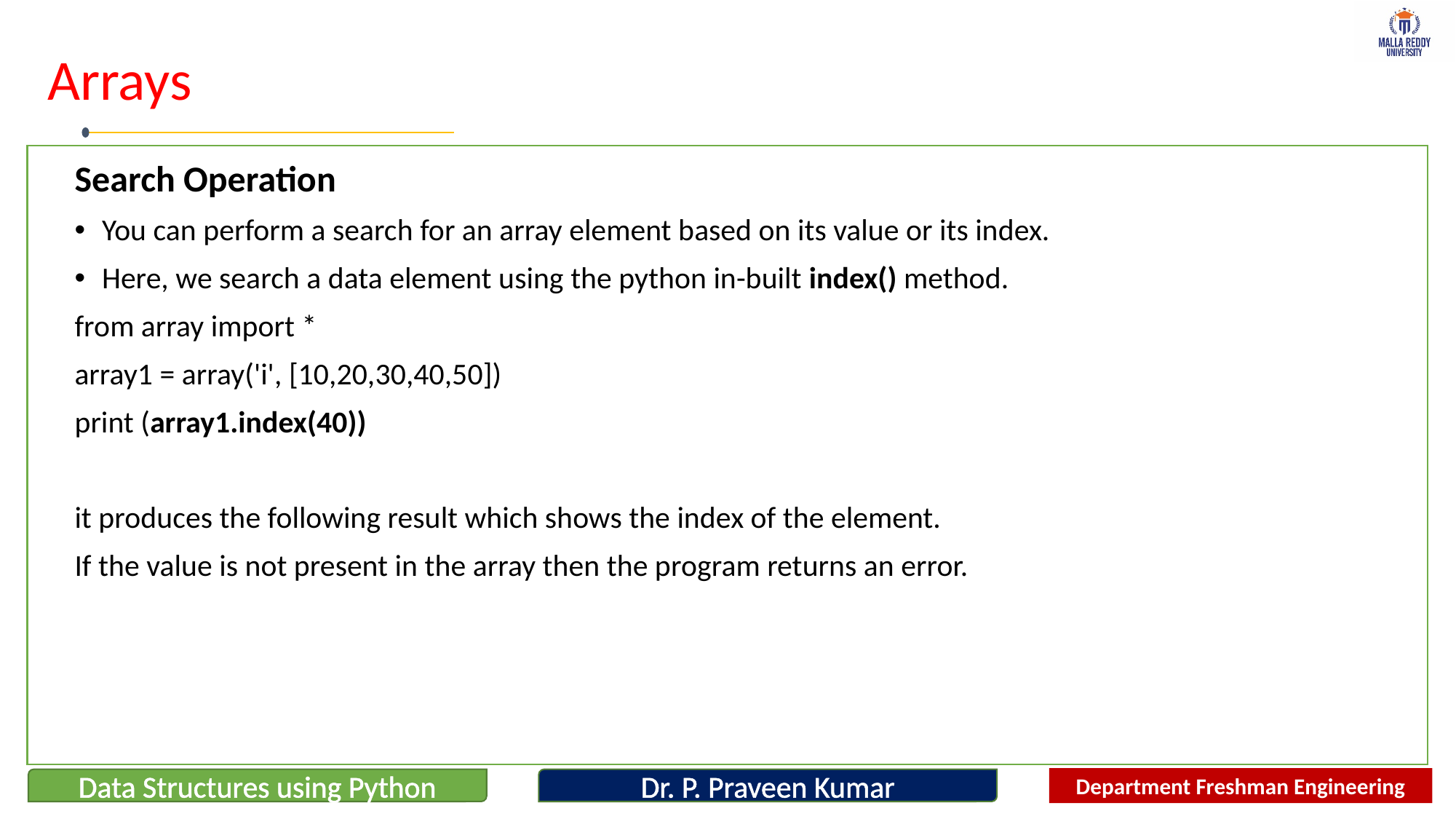

# Arrays

Search Operation
You can perform a search for an array element based on its value or its index.
Here, we search a data element using the python in-built index() method.
from array import *
array1 = array('i', [10,20,30,40,50])
print (array1.index(40))

it produces the following result which shows the index of the element.
If the value is not present in the array then the program returns an error.